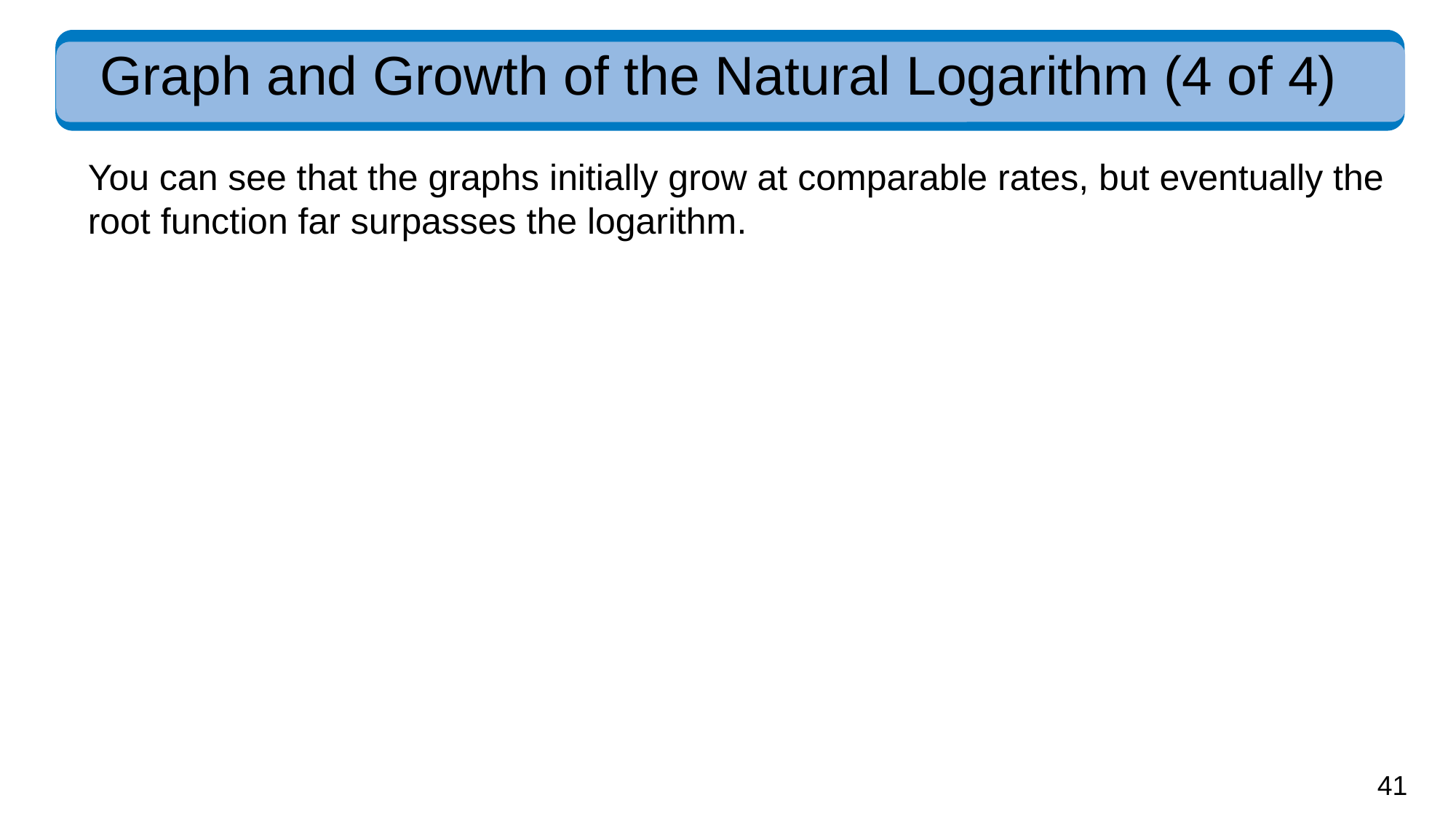

# Graph and Growth of the Natural Logarithm (4 of 4)
You can see that the graphs initially grow at comparable rates, but eventually the root function far surpasses the logarithm.